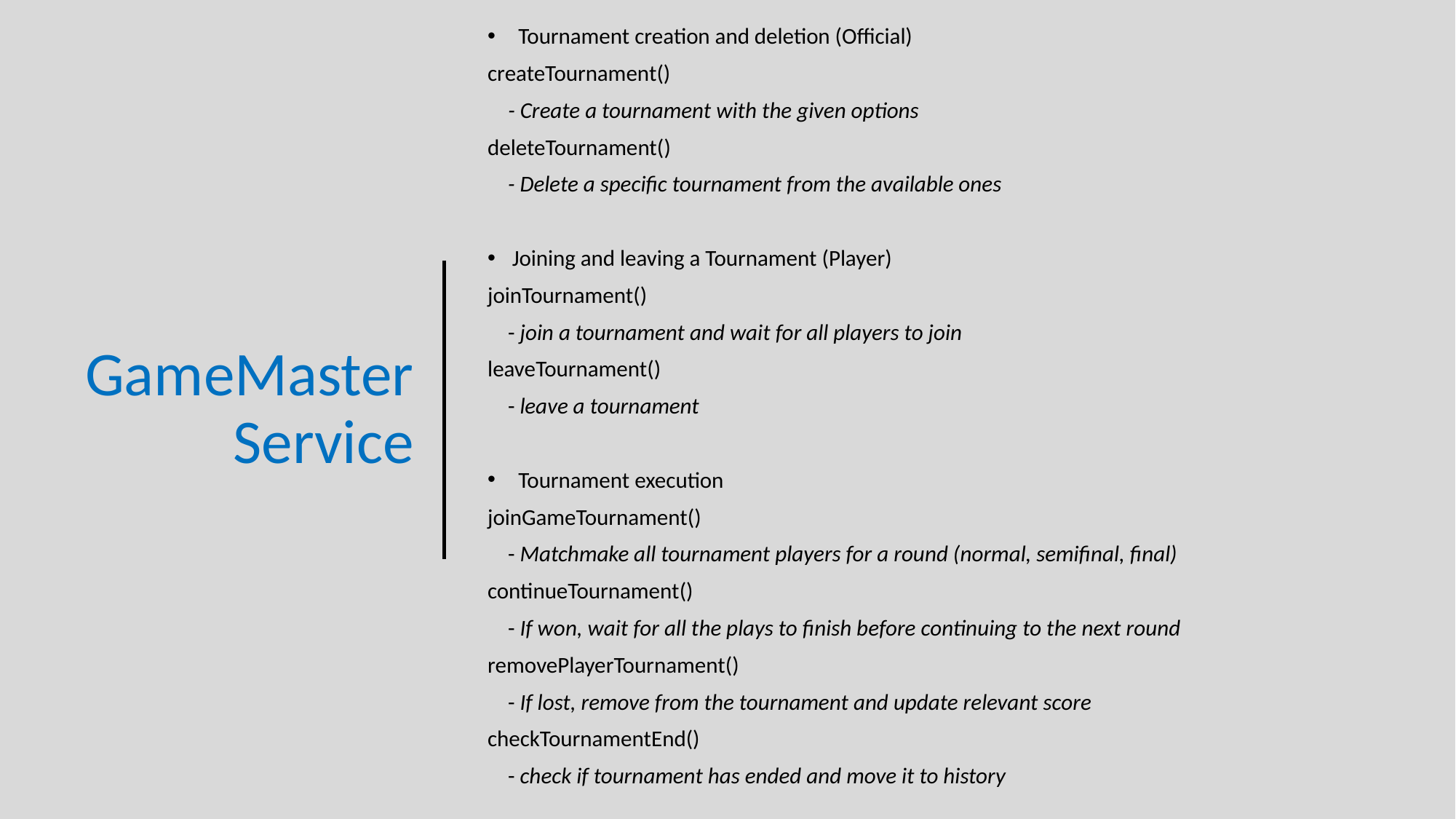

Tournament creation and deletion (Official)
createTournament()
    - Create a tournament with the given options
deleteTournament()
    - Delete a specific tournament from the available ones

Joining and leaving a Tournament (Player)
joinTournament()
    - join a tournament and wait for all players to join
leaveTournament()
    - leave a tournament

Tournament execution
joinGameTournament()
    - Matchmake all tournament players for a round (normal, semifinal, final)
continueTournament()
    - If won, wait for all the plays to finish before continuing to the next round
removePlayerTournament()
    - If lost, remove from the tournament and update relevant score
checkTournamentEnd()
    - check if tournament has ended and move it to history
# GameMaster Service